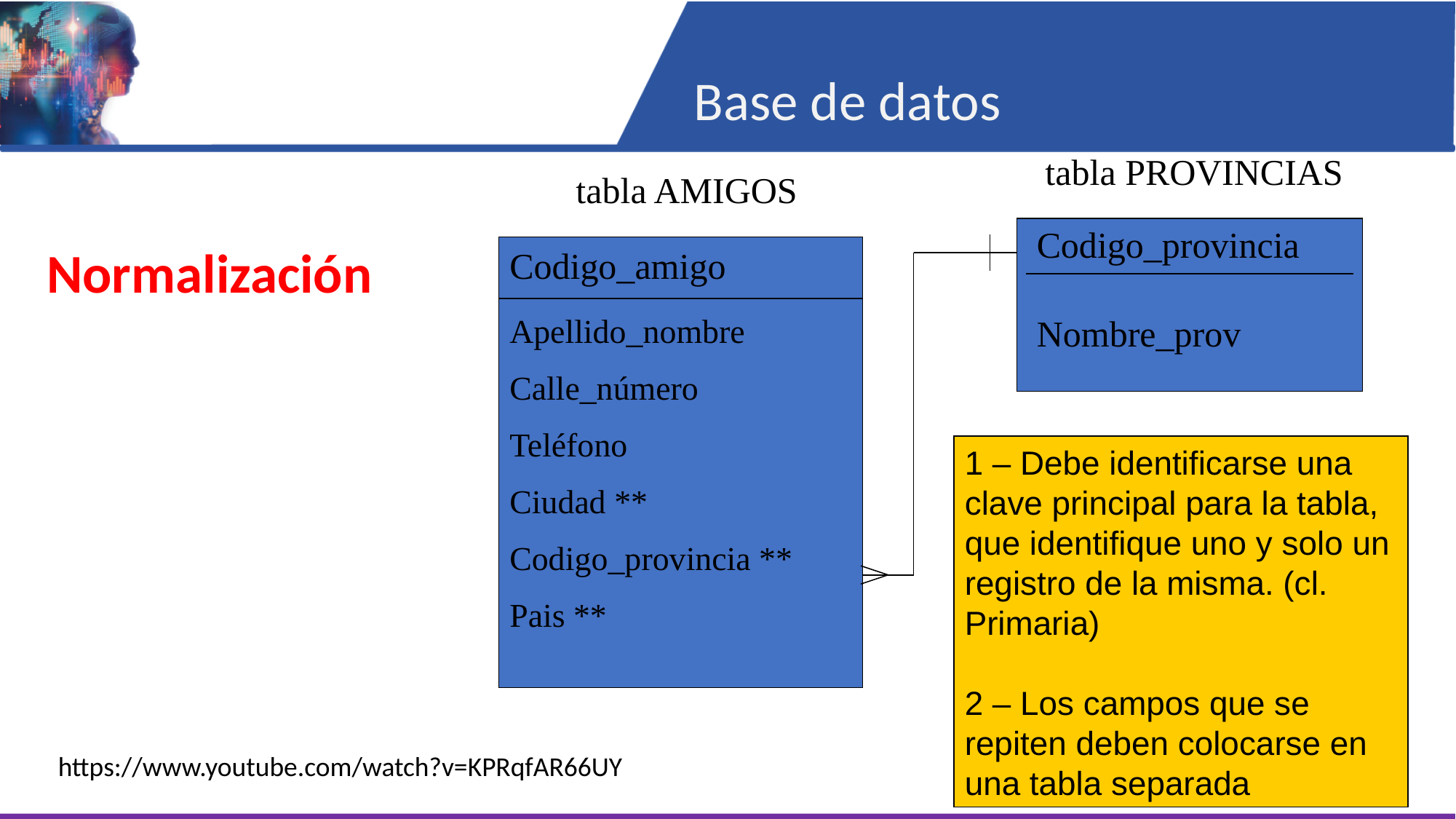

Base de datos
tabla PROVINCIAS
tabla AMIGOS
Codigo_provincia

Codigo_amigo
Apellido_nombre
Calle_número
Teléfono
Ciudad **
Codigo_provincia **
Pais **
Nombre_prov
1 – Debe identificarse una clave principal para la tabla, que identifique uno y solo un registro de la misma. (cl. Primaria)

2 – Los campos que se repiten deben colocarse en una tabla separada
Normalización
https://www.youtube.com/watch?v=KPRqfAR66UY